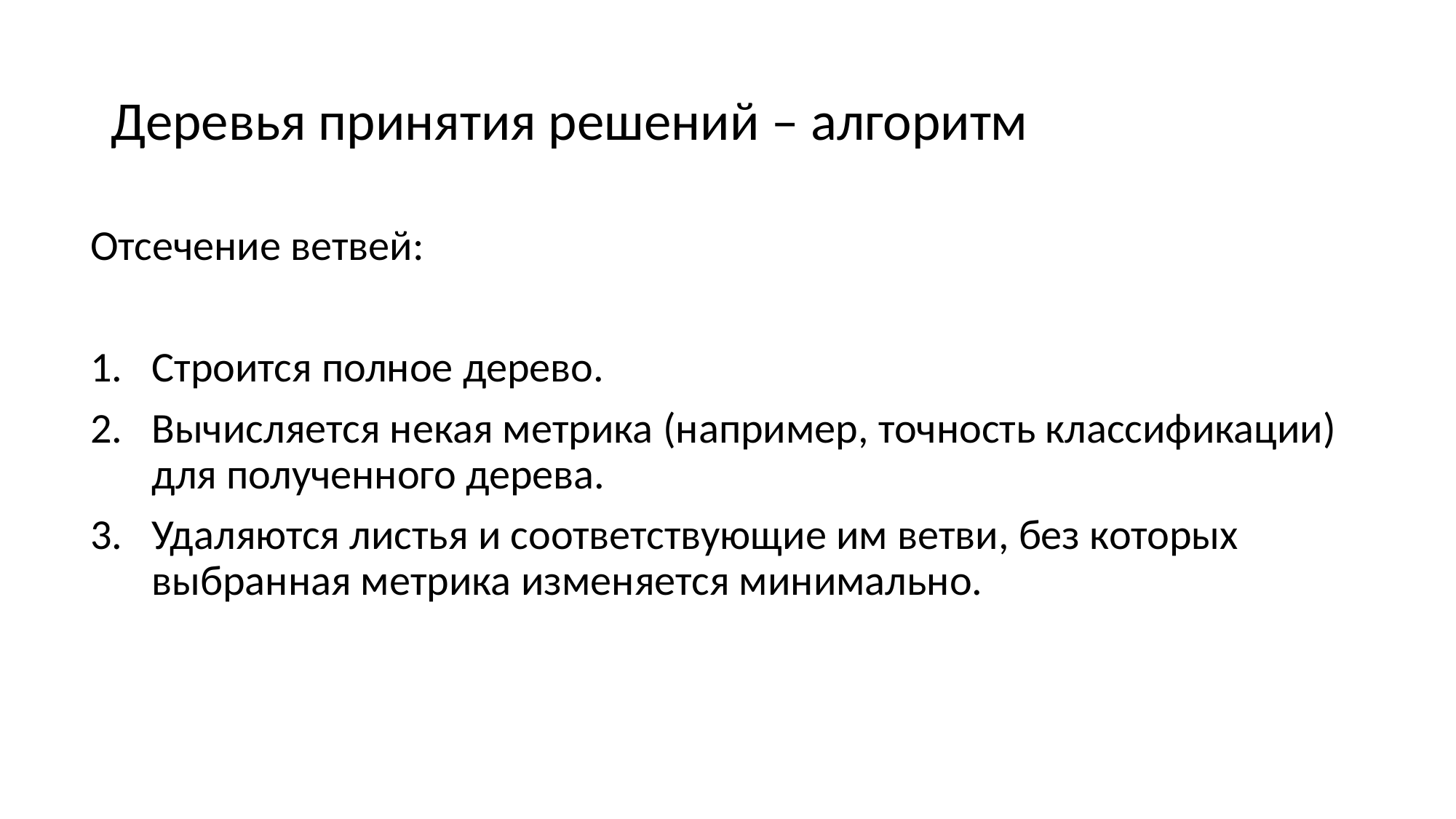

# Деревья принятия решений – алгоритм
Отсечение ветвей:

Строится полное дерево.
Вычисляется некая метрика (например, точность классификации) для полученного дерева.
Удаляются листья и соответствующие им ветви, без которых выбранная метрика изменяется минимально.